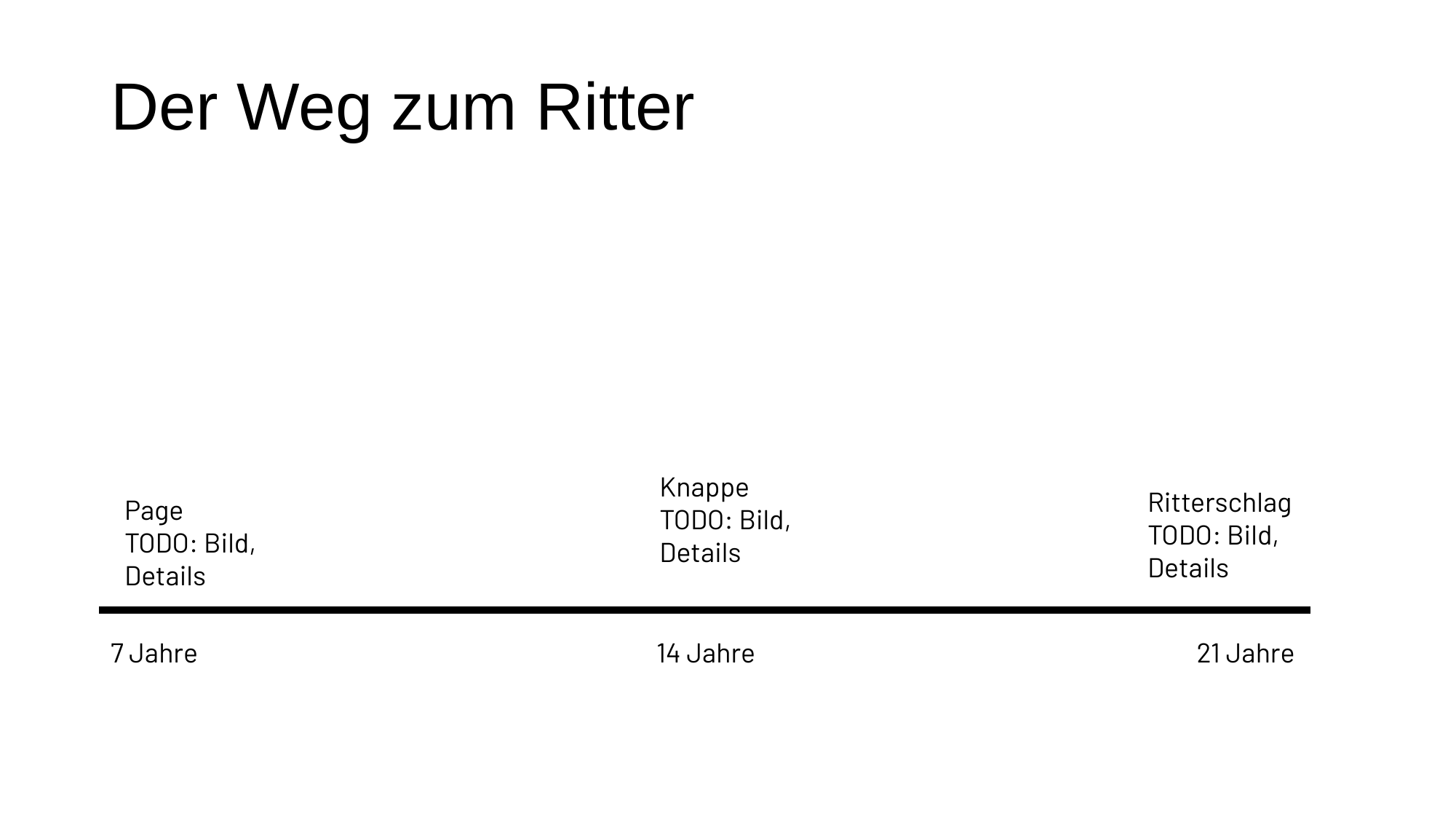

# Der Weg zum Ritter
Knappe
TODO: Bild, Details
Ritterschlag
TODO: Bild, Details
Page
TODO: Bild, Details

7 Jahre					14 Jahre				                   21 Jahre